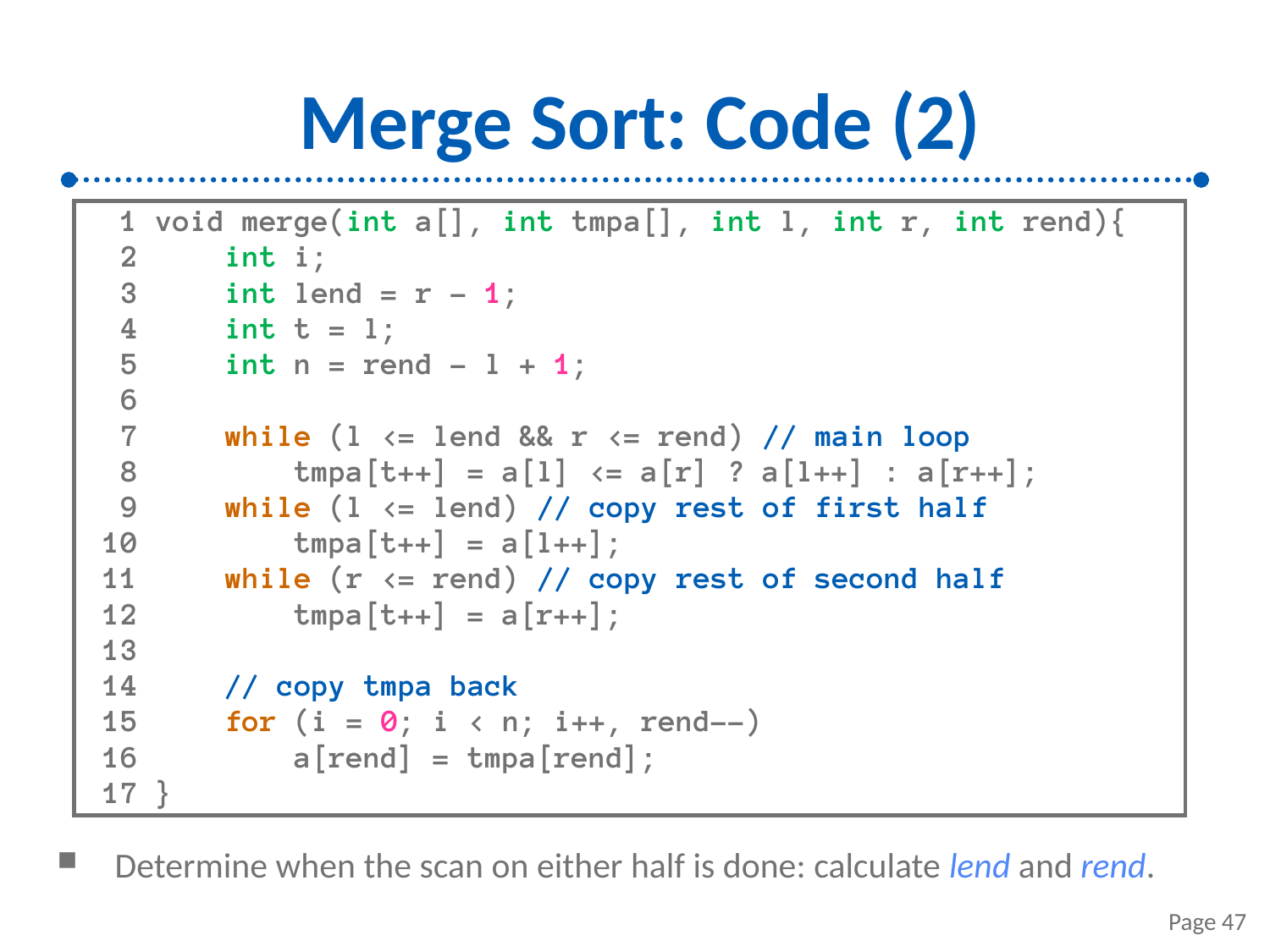

# Merge Sort: Code (2)
  1 void merge(int a[], int tmpa[], int l, int r, int rend){
  2     int i;
  3     int lend = r - 1;
  4     int t = l;
  5     int n = rend - l + 1;
  6
  7     while (l <= lend && r <= rend) // main loop
  8         tmpa[t++] = a[l] <= a[r] ? a[l++] : a[r++];
  9     while (l <= lend) // copy rest of first half
 10         tmpa[t++] = a[l++];
 11     while (r <= rend) // copy rest of second half
 12         tmpa[t++] = a[r++];
 13
 14     // copy tmpa back
 15     for (i = 0; i < n; i++, rend--)
 16         a[rend] = tmpa[rend];
 17 }
Determine when the scan on either half is done: calculate lend and rend.
Page 47